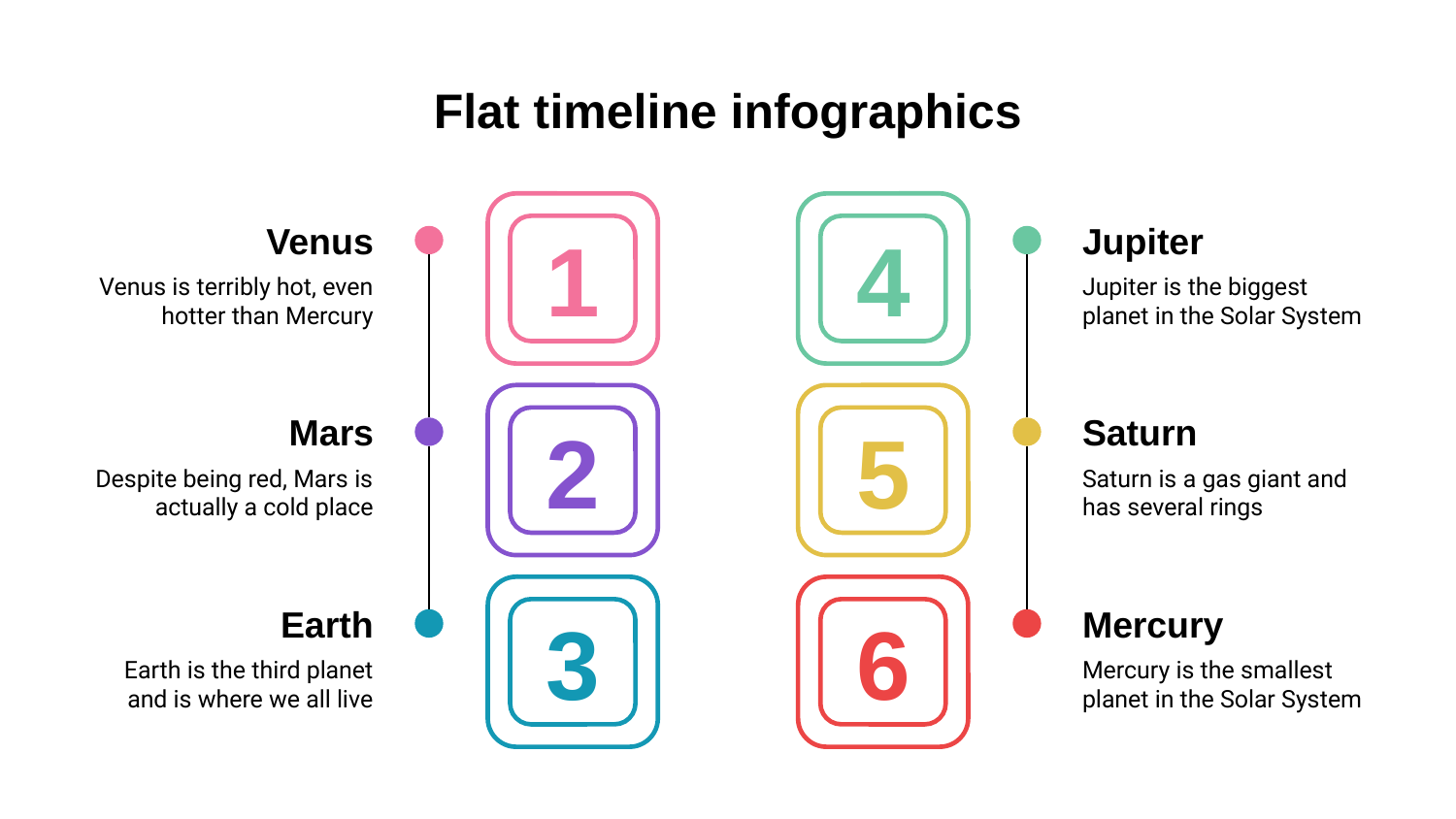

# Flat timeline infographics

Venus
Venus is terribly hot, even hotter than Mercury
1

Jupiter
Jupiter is the biggest planet in the Solar System
4

Mars
Despite being red, Mars is actually a cold place
2

Saturn
Saturn is a gas giant and has several rings
5

Earth
Earth is the third planet and is where we all live
3

Mercury
Mercury is the smallest planet in the Solar System
6